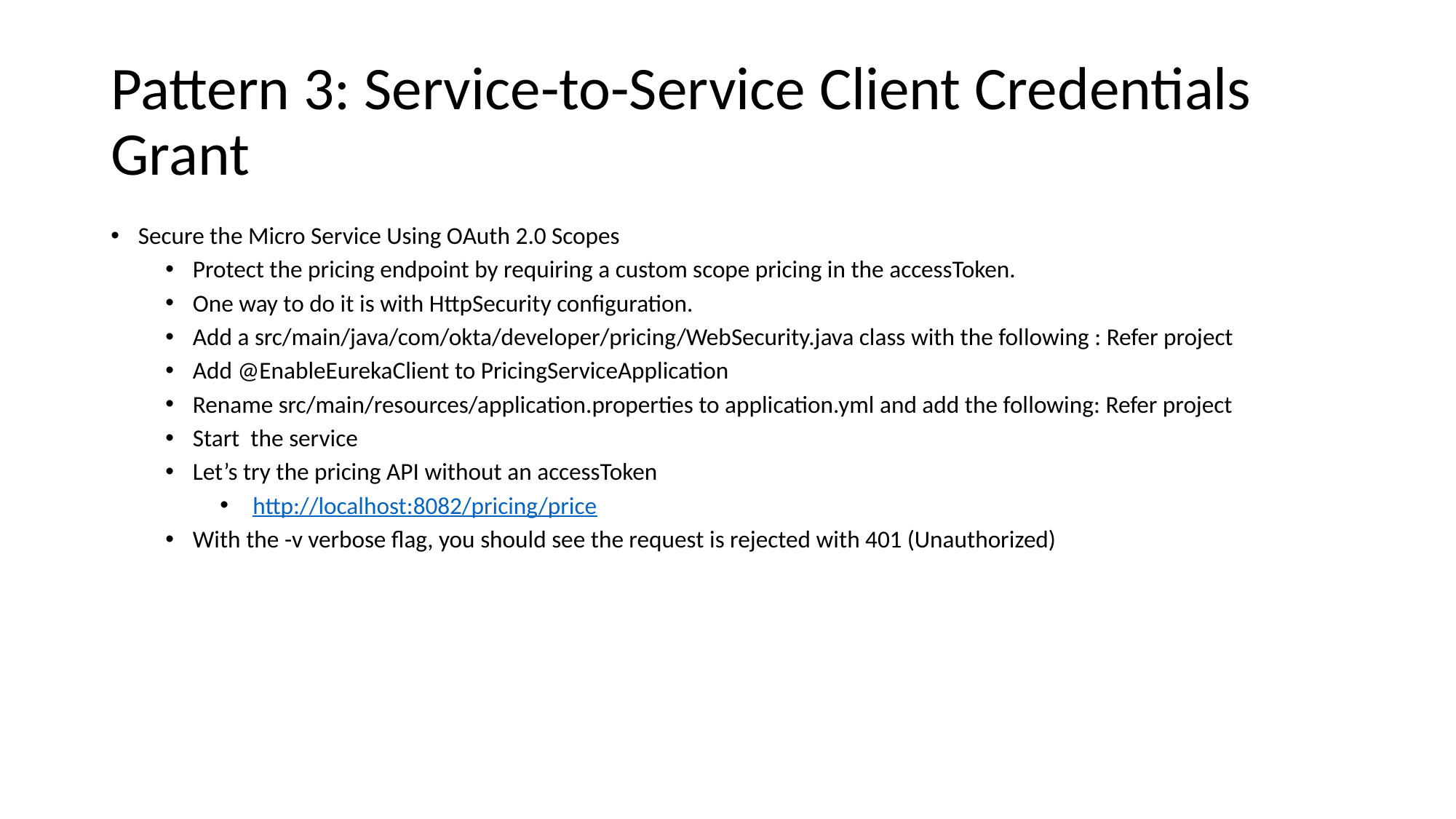

# Pattern 3: Service-to-Service Client Credentials Grant
Secure the Micro Service Using OAuth 2.0 Scopes
Protect the pricing endpoint by requiring a custom scope pricing in the accessToken.
One way to do it is with HttpSecurity configuration.
Add a src/main/java/com/okta/developer/pricing/WebSecurity.java class with the following : Refer project
Add @EnableEurekaClient to PricingServiceApplication
Rename src/main/resources/application.properties to application.yml and add the following: Refer project
Start  the service
Let’s try the pricing API without an accessToken
 http://localhost:8082/pricing/price
With the -v verbose flag, you should see the request is rejected with 401 (Unauthorized)